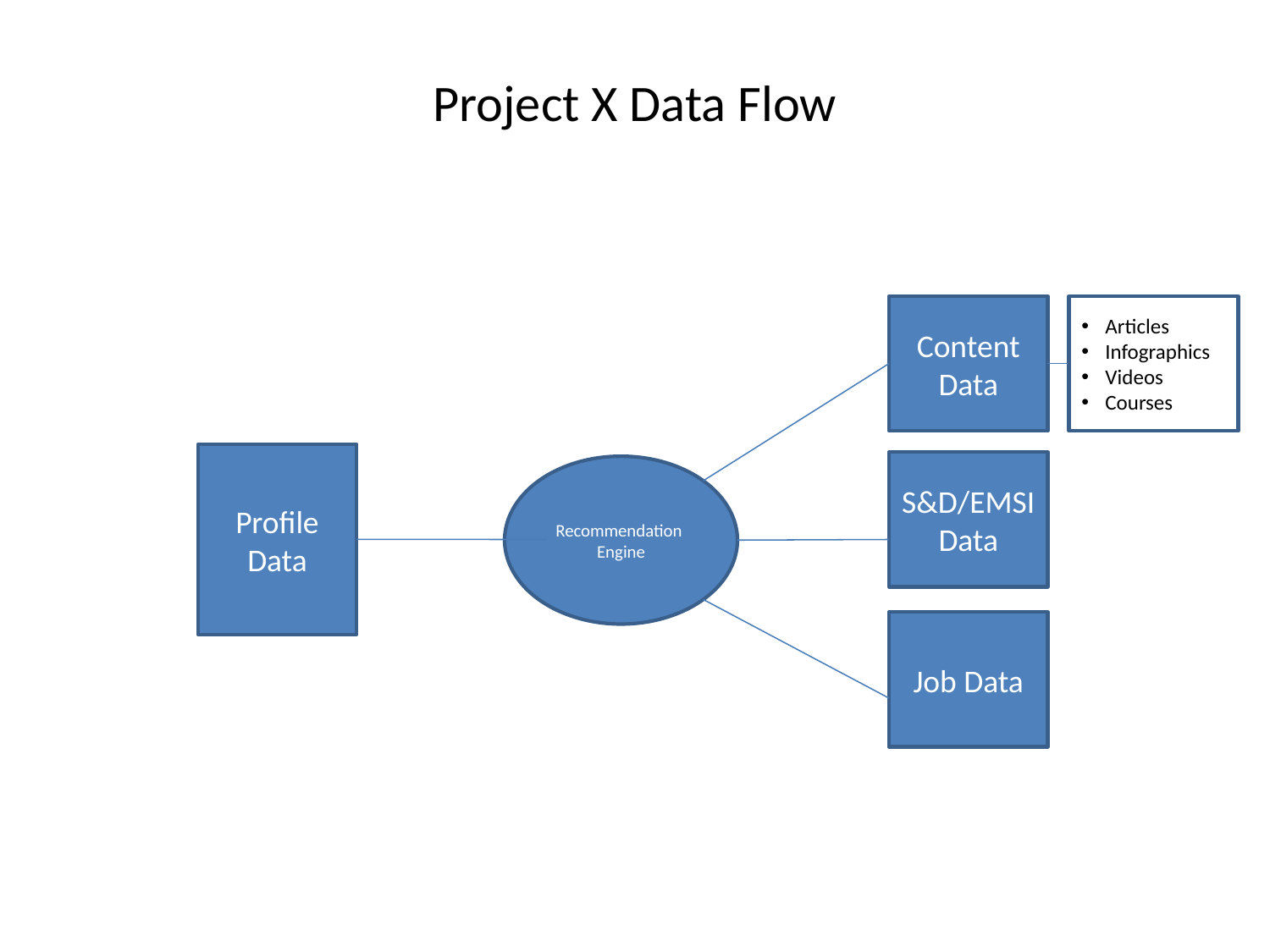

# Project X Data Flow
Content Data
Articles
Infographics
Videos
Courses
Profile Data
S&D/EMSI Data
Recommendation
Engine
Job Data